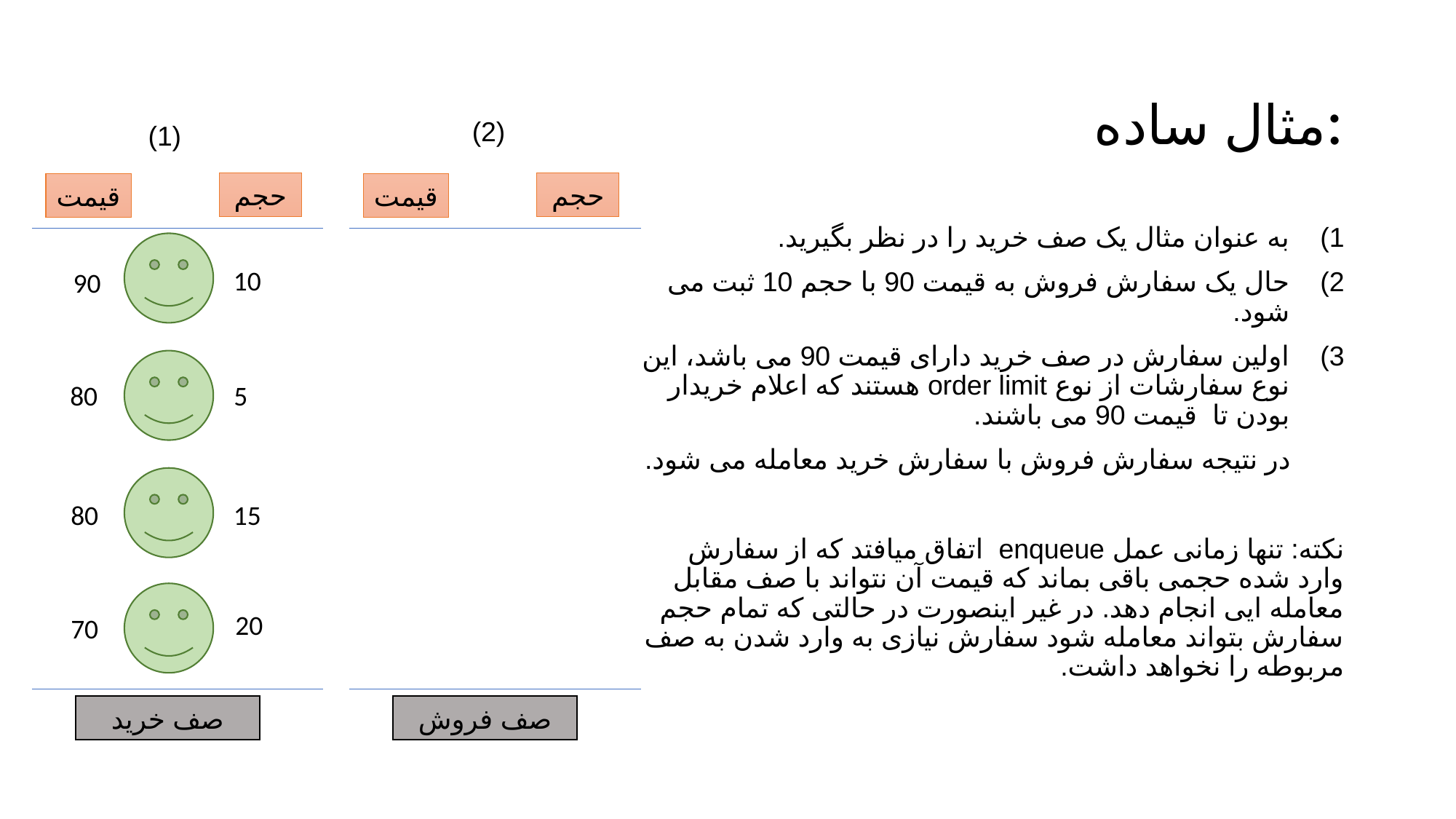

# مثال ساده:
(2)
(1)

حجم
حجم
قیمت
قیمت

10
90

80
5

80
15

20
70
صف خرید
صف فروش
به عنوان مثال یک صف خرید را در نظر بگیرید.
حال یک سفارش فروش به قیمت 90 با حجم 10 ثبت می شود.
اولین سفارش در صف خرید دارای قیمت 90 می باشد، این نوع سفارشات از نوع order limit هستند که اعلام خریدار بودن تا  قیمت 90 می باشند.
       در نتیجه سفارش فروش با سفارش خرید معامله می شود.

نکته: تنها زمانی عمل enqueue  اتفاق میافتد که از سفارش وارد شده حجمی باقی بماند که قیمت آن نتواند با صف مقابل معامله ایی انجام دهد. در غیر اینصورت در حالتی که تمام حجم سفارش بتواند معامله شود سفارش نیازی به وارد شدن به صف مربوطه را نخواهد داشت.